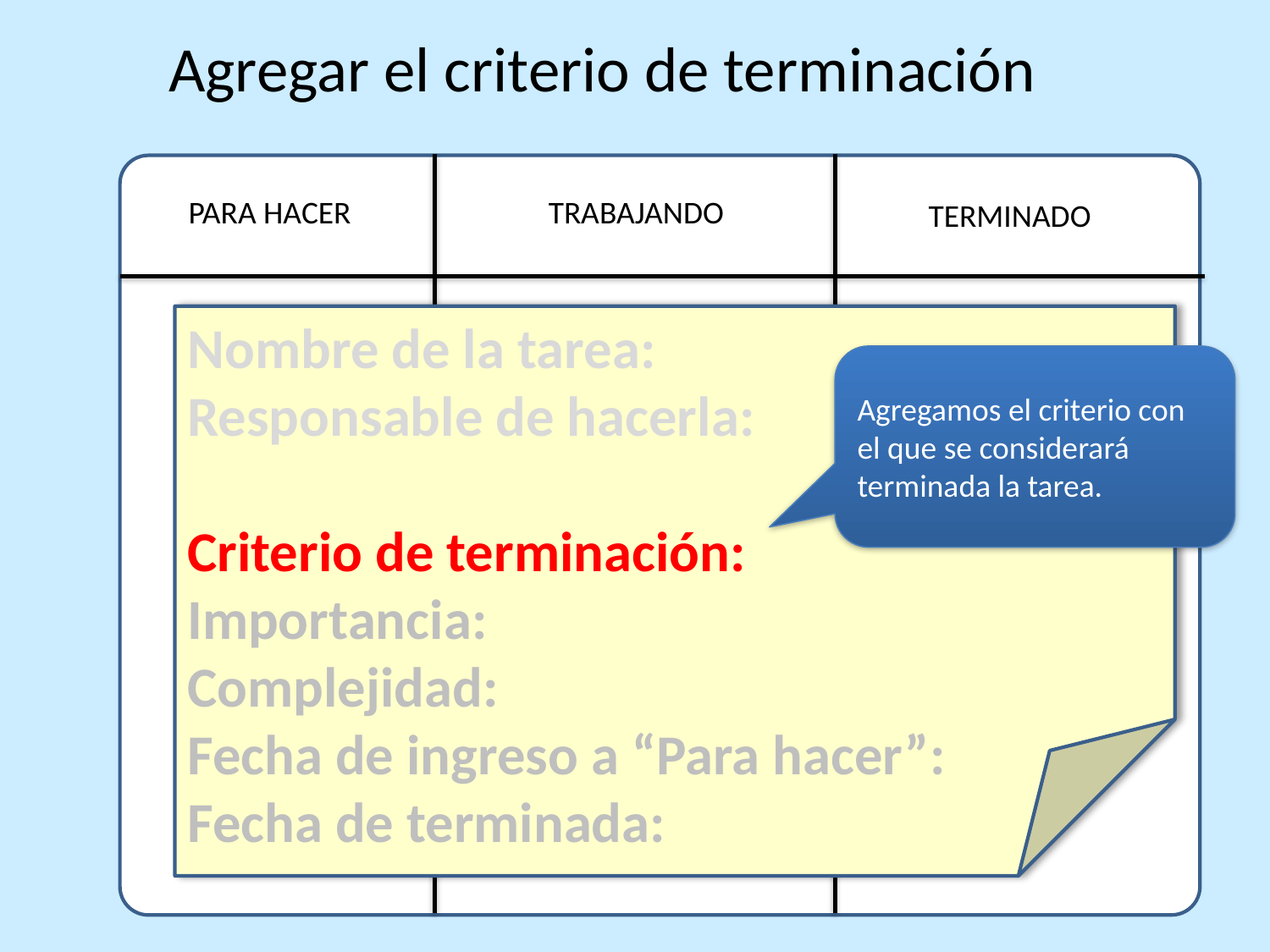

Agregar el criterio de terminación

PARA HACER
TRABAJANDO
TERMINADO
Nombre de la tarea:
Responsable de hacerla:

Criterio de terminación:
Importancia:
Complejidad:
Fecha de ingreso a “Para hacer”:
Fecha de terminada:

Agregamos el criterio con el que se considerará terminada la tarea.